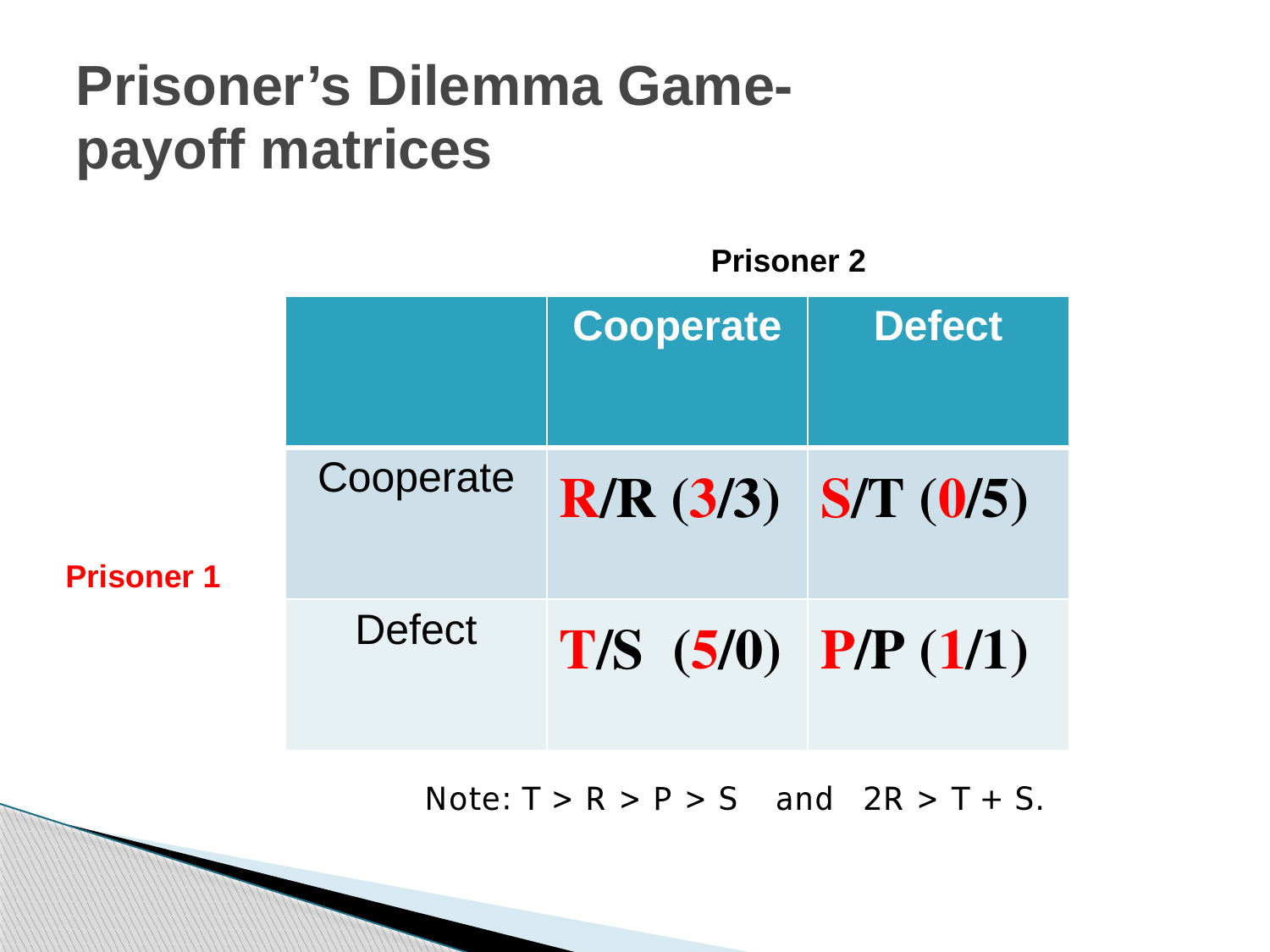

# Prisoner’s Dilemma Game- payoff matrices
Prisoner 2
|  | Cooperate | Defect |
| --- | --- | --- |
| Cooperate | R/R (3/3) | S/T (0/5) |
| Defect | T/S (5/0) | P/P (1/1) |
Prisoner 1
Note: T > R > P > S    and   2R > T + S.